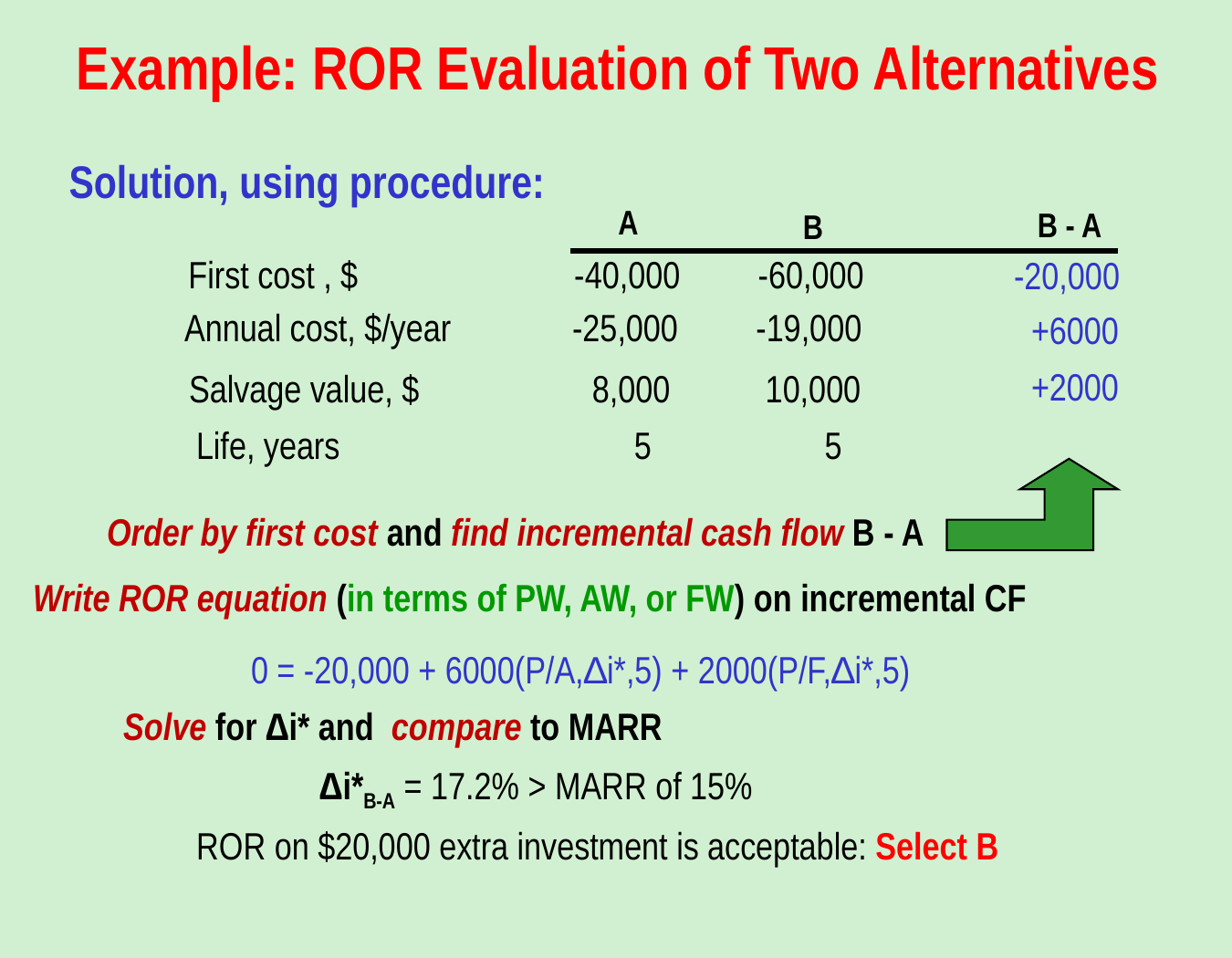

Example: ROR Evaluation of Two Alternatives
Solution, using procedure:
A
B - A
B
First cost , $                         -40,000         -60,000
-20,000
Annual cost, $/year              -25,000         -19,000
  +6000
  +2000
Salvage value, $                    8,000           10,000
Life, years                                  5                    5

Order by first cost and find incremental cash flow B - A
Write ROR equation (in terms of PW, AW, or FW) on incremental CF
0 = -20,000 + 6000(P/A,∆i*,5) + 2000(P/F,∆i*,5)
Solve for ∆i* and  compare to MARR
 ∆i*B-A = 17.2% > MARR of 15%
ROR on $20,000 extra investment is acceptable: Select B